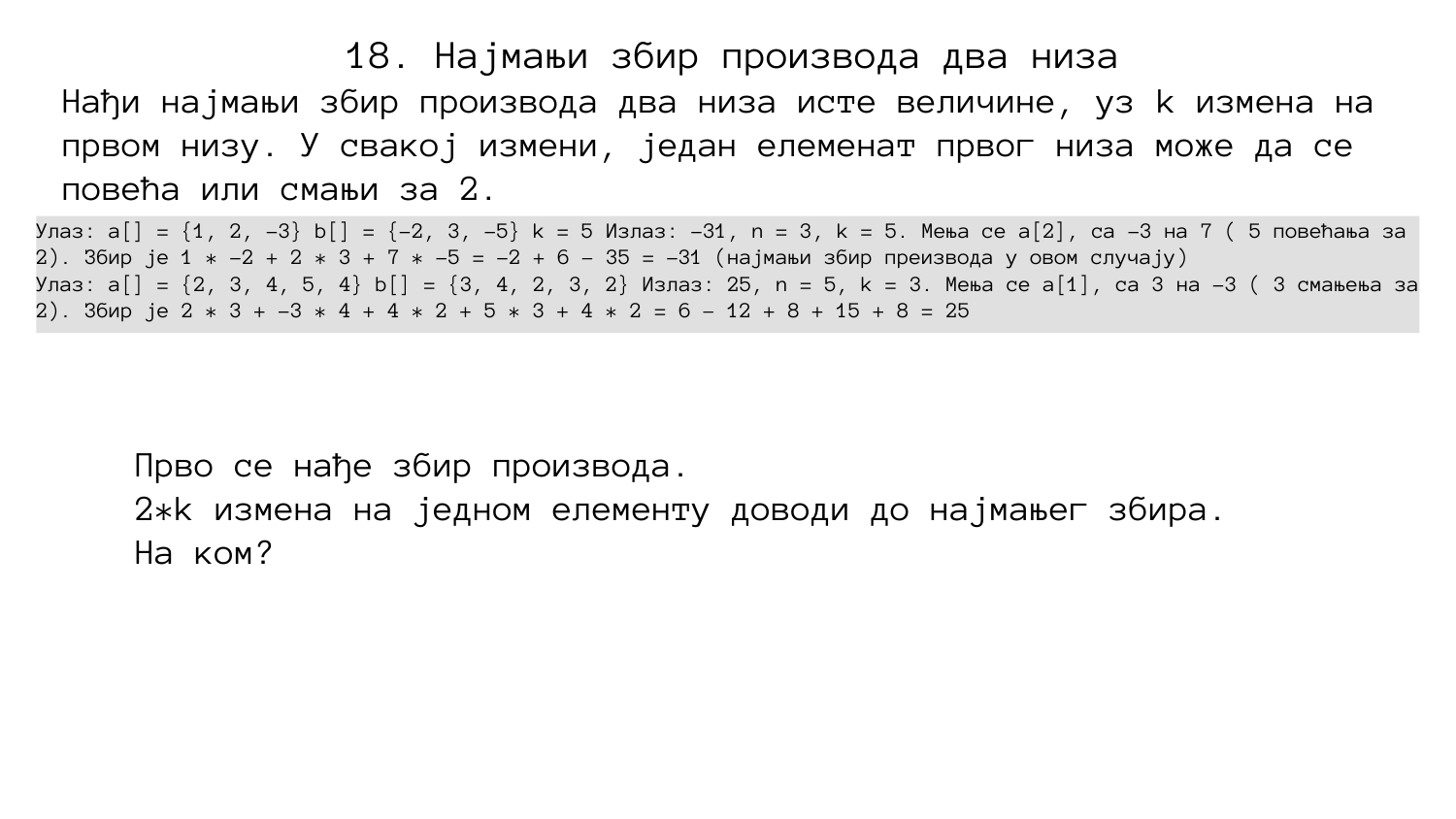

18. Најмањи збир производа два низа
Нађи најмањи збир производа два низа исте величине, уз k измена на првом низу. У свакој измени, један елеменат првог низа може да се повећа или смањи за 2.
Улаз: a[] = {1, 2, -3} b[] = {-2, 3, -5} k = 5 Излаз: -31, n = 3, k = 5. Мења се a[2], са -3 на 7 ( 5 повећања за 2). Збир је 1 * -2 + 2 * 3 + 7 * -5 = -2 + 6 – 35 = -31 (најмањи збир преизвода у овом случају)
Улаз: a[] = {2, 3, 4, 5, 4} b[] = {3, 4, 2, 3, 2} Излаз: 25, n = 5, k = 3. Мења се a[1], са 3 на -3 ( 3 смањења за 2). Збир је 2 * 3 + -3 * 4 + 4 * 2 + 5 * 3 + 4 * 2 = 6 – 12 + 8 + 15 + 8 = 25
Прво се нађе збир производа.
2*k измена на једном елементу доводи до најмањег збира. На ком?